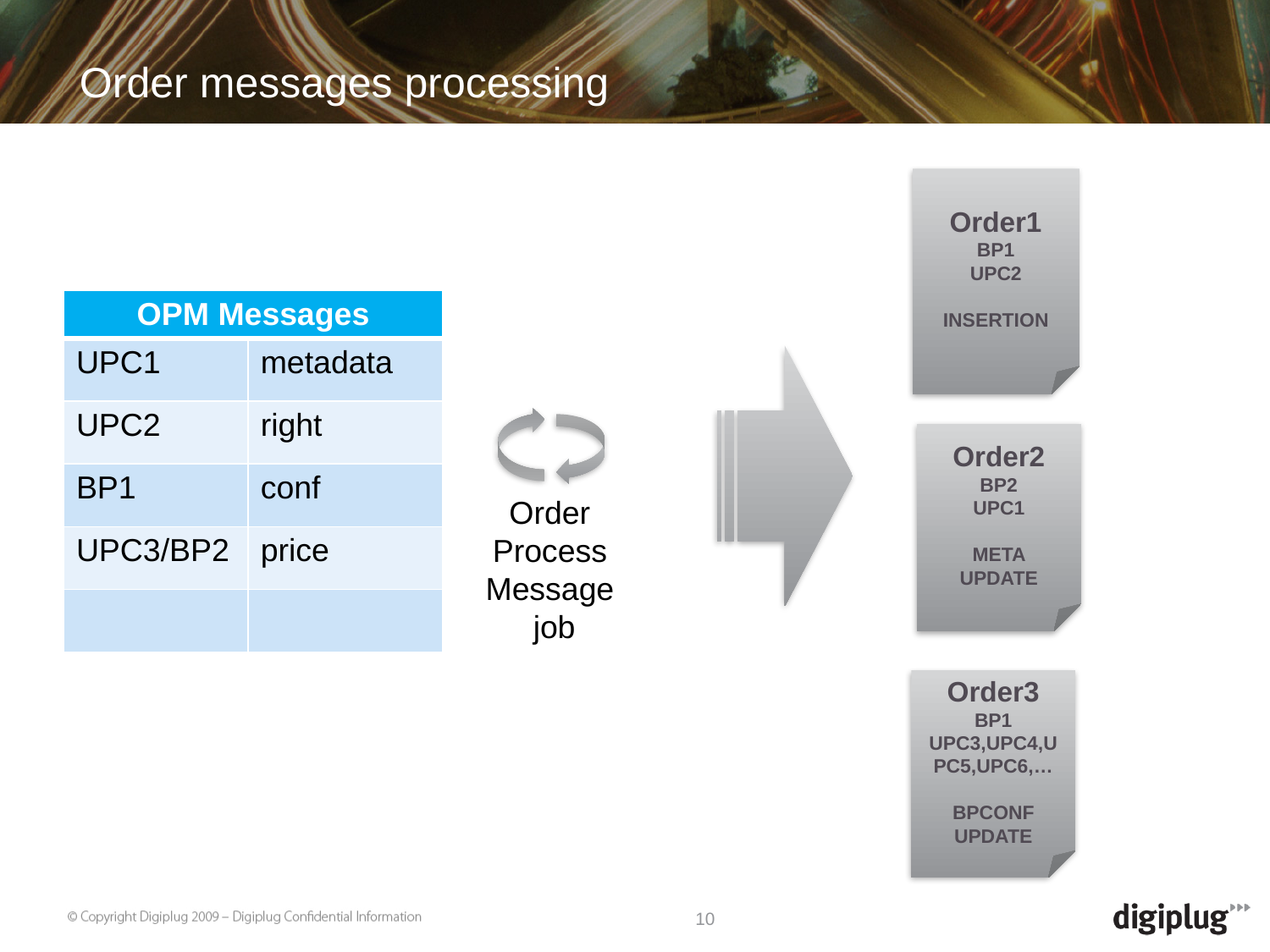

# Order messages processing
Order1
BP1
UPC2

INSERTION
| OPM Messages |  |
| --- | --- |
| UPC1 | metadata |
| UPC2 | right |
| BP1 | conf |
| UPC3/BP2 | price |
|  |  |

Order2
BP2
UPC1

META UPDATE
Order
Process
Message
job
Order3
BP1
UPC3,UPC4,UPC5,UPC6,…

BPCONF UPDATE
10